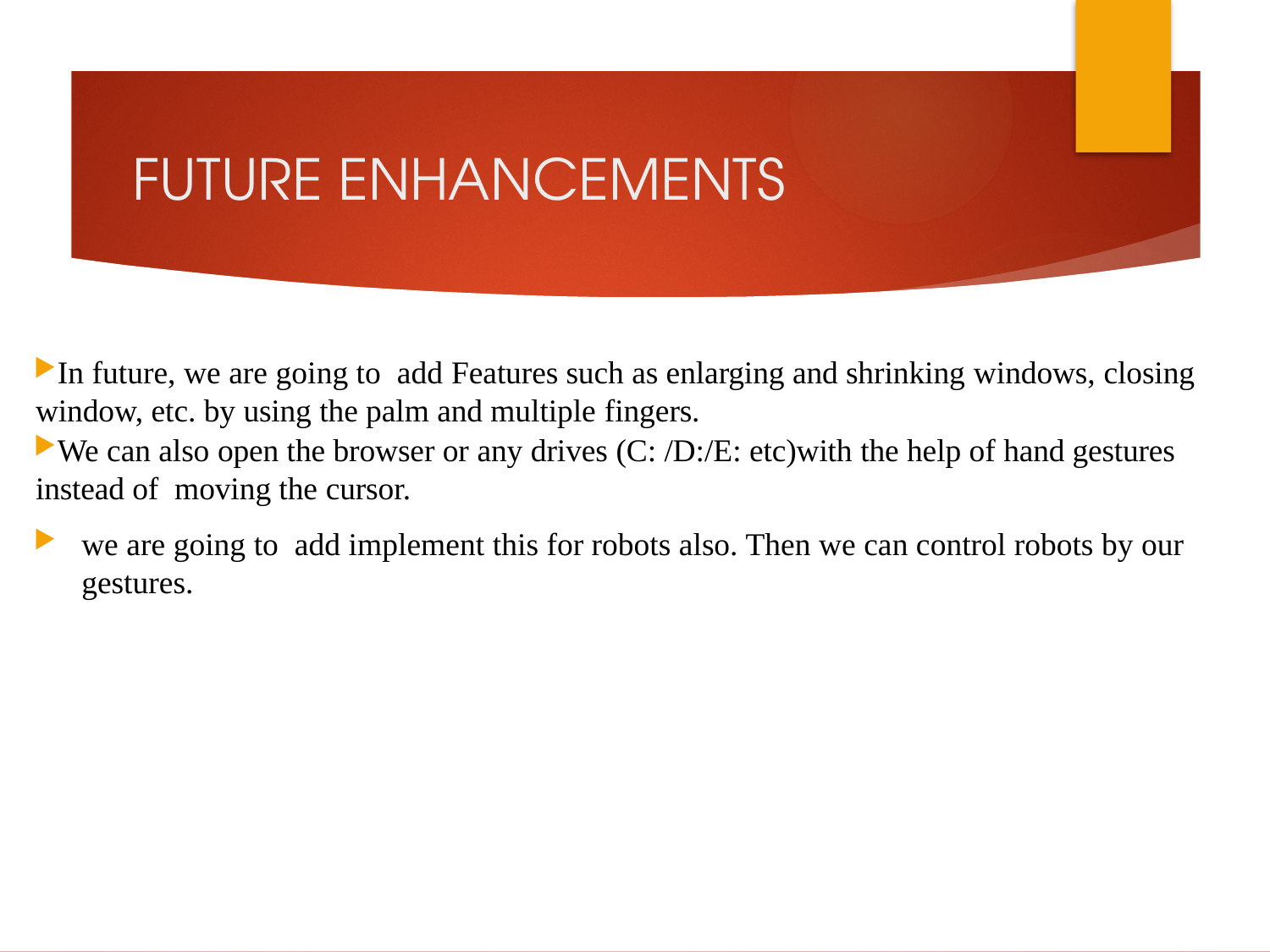

# FUTURE ENHANCEMENTS
In future, we are going to  add Features such as enlarging and shrinking windows, closing window, etc. by using the palm and multiple fingers.
We can also open the browser or any drives (C: /D:/E: etc)with the help of hand gestures instead of  moving the cursor.
we are going to  add implement this for robots also. Then we can control robots by our gestures.